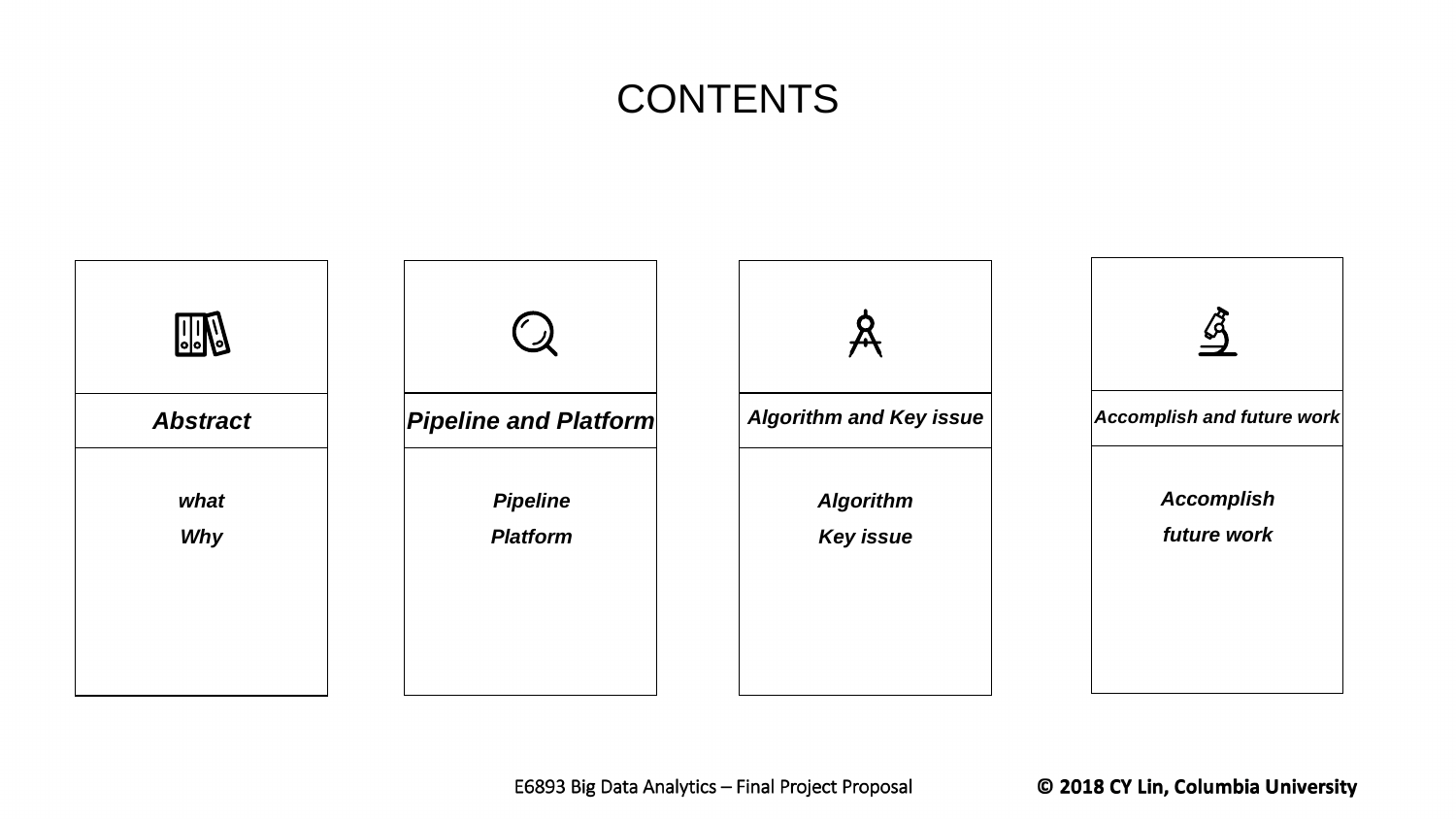

CONTENTS

Pipeline and Platform
Algorithm and Key issue
Abstract
Accomplish and future work
Accomplish
future work
Pipeline
Platform
Algorithm
Key issue
what
Why